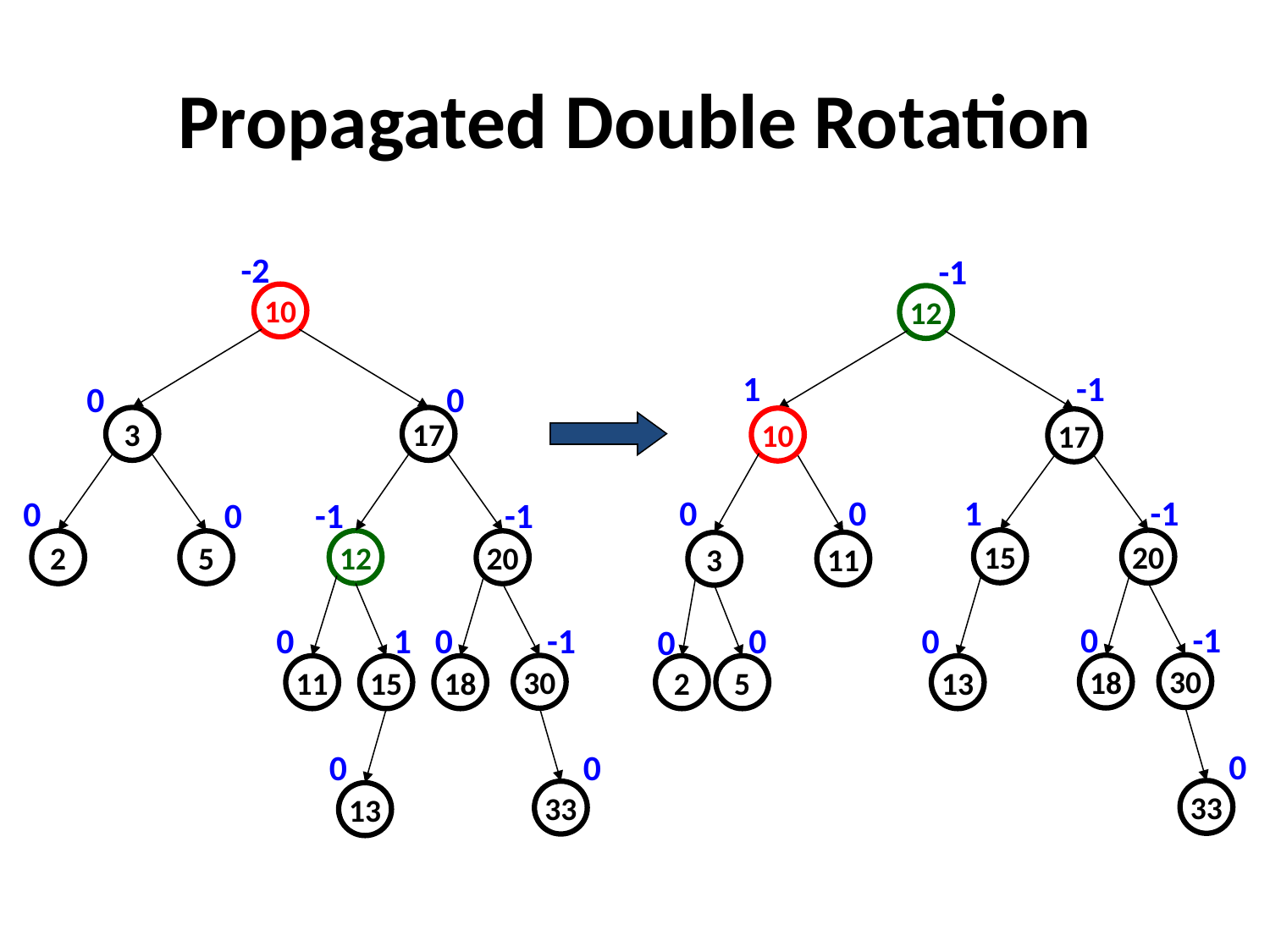

# Propagated Double Rotation
-2
0
0
0
0
-1
-1

-1
10
12
1
-1
3
17
10
17

0
0
1
-1
15
20
12
2
5
20
11
3
0
-1
0
1
0
-1
0
0
0
30
18
30
11
15
18
2
5
13
0
0
0
33
33
13